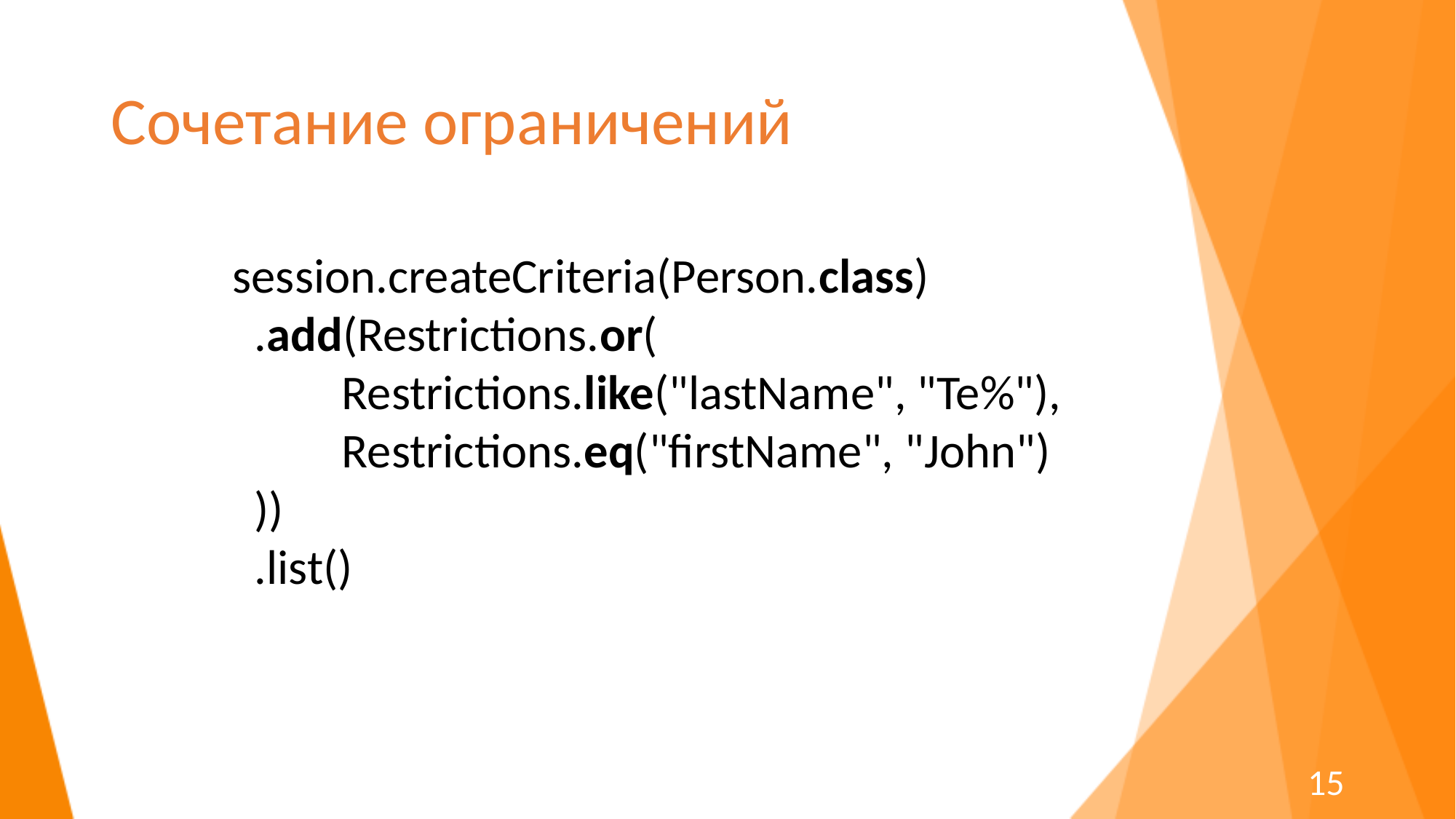

# Сочетание ограничений
session.createCriteria(Person.class)
  .add(Restrictions.or(
    	Restrictions.like("lastName", "Te%"),
    	Restrictions.eq("firstName", "John")
  ))
  .list()
15